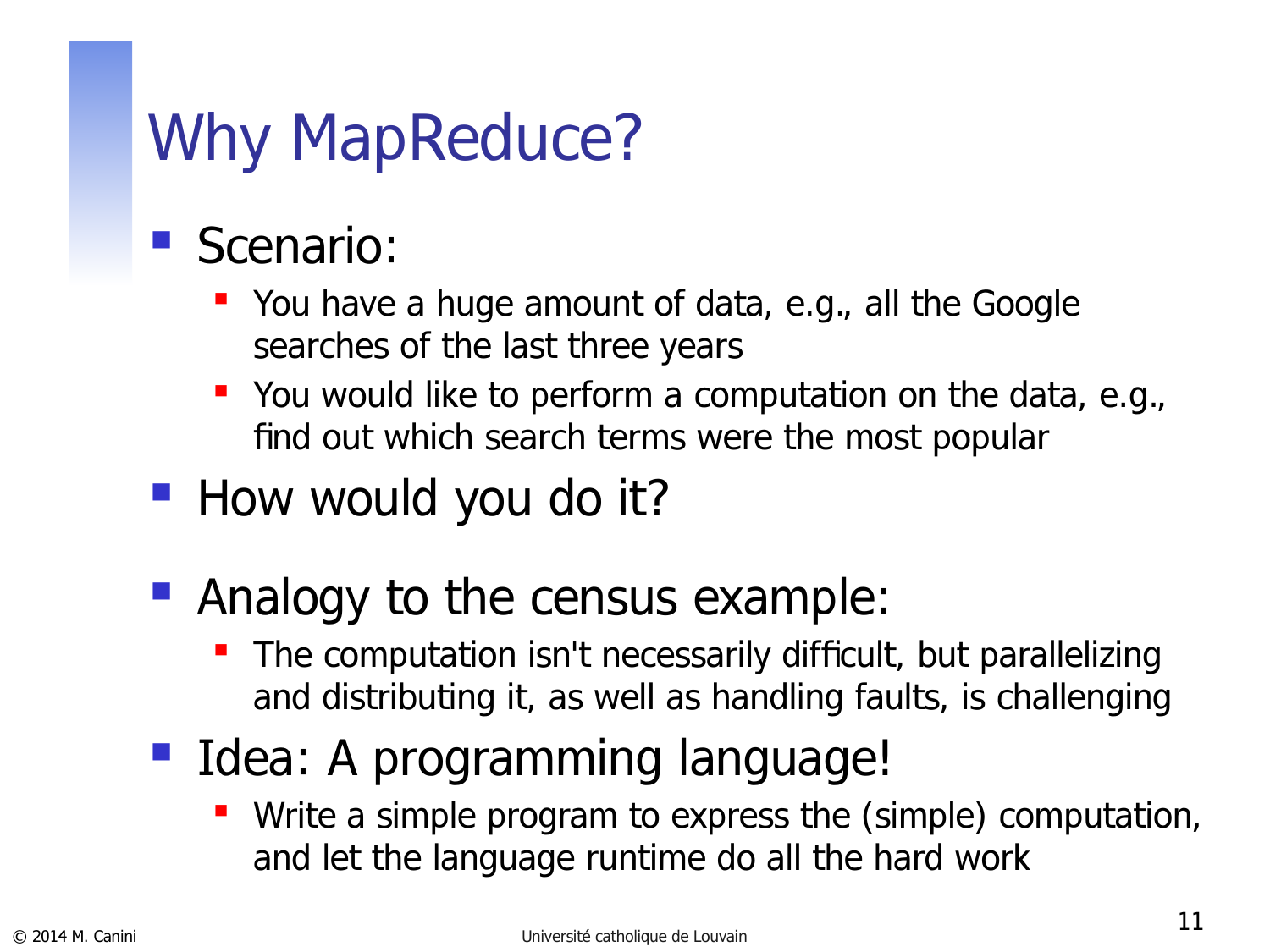

# Why MapReduce?
Scenario:
You have a huge amount of data, e.g., all the Google searches of the last three years
You would like to perform a computation on the data, e.g., find out which search terms were the most popular
How would you do it?

Analogy to the census example:
The computation isn't necessarily difficult, but parallelizing and distributing it, as well as handling faults, is challenging
Idea: A programming language!
Write a simple program to express the (simple) computation, and let the language runtime do all the hard work

11
Université catholique de Louvain